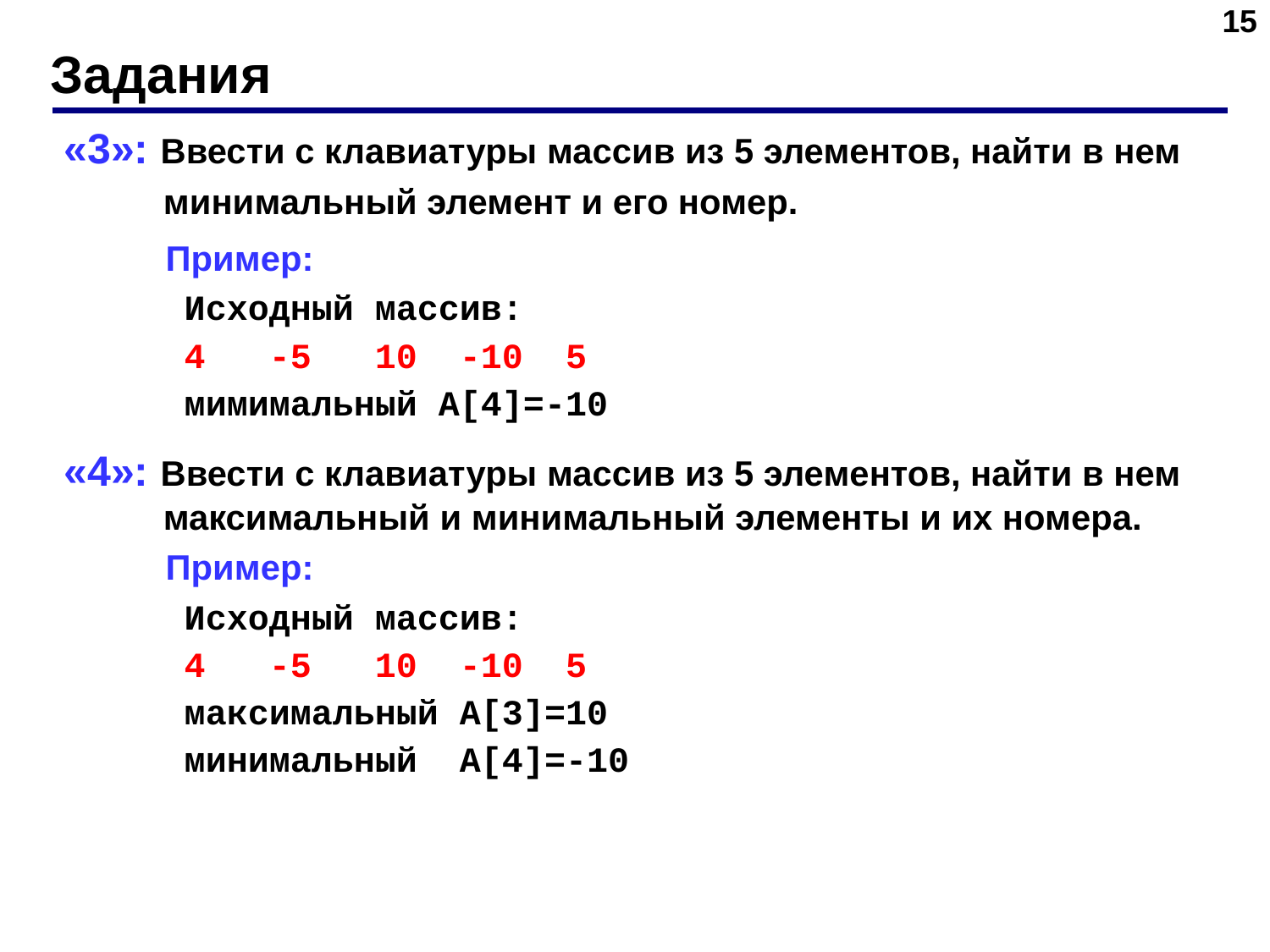

15
# Задания
«3»: Ввести с клавиатуры массив из 5 элементов, найти в нем минимальный элемент и его номер.
    Пример:
	 Исходный массив:
	 4   -5   10  -10  5
	 мимимальный A[4]=-10
«4»: Ввести с клавиатуры массив из 5 элементов, найти в нем максимальный и минимальный элементы и их номера.
    Пример:
	 Исходный массив:
	 4   -5   10  -10  5
	 максимальный A[3]=10
	 минимальный  A[4]=-10